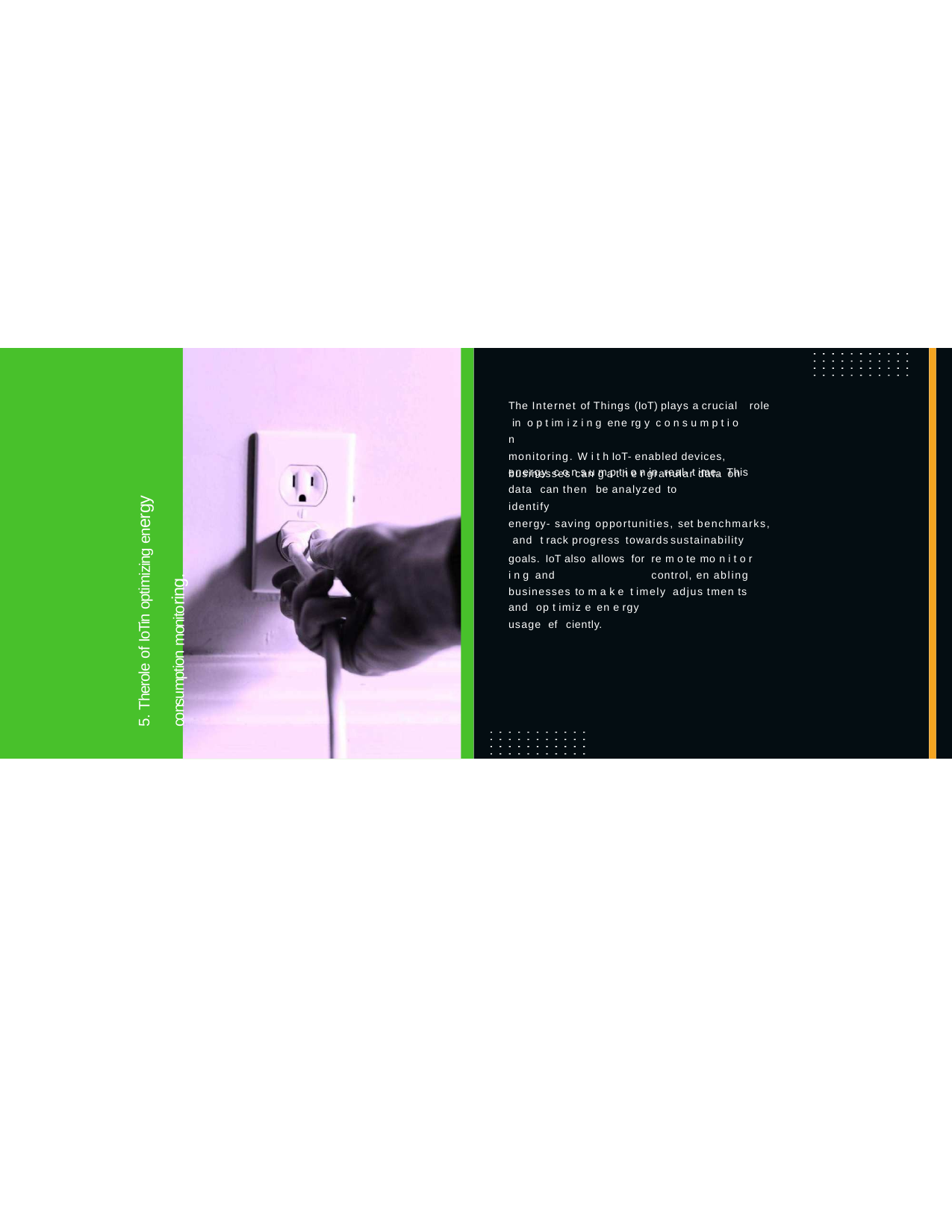

The Internet of Things (IoT) plays a crucial  in o p t im i z i n g ene rg y c o n s u m p t i o n
monitoring. W i t h IoT- enabled devices,
businesses can g a t h e r granular data on
role
energy c o n s u m p t i o n in real- t ime. This data  can then  be analyzed to	identify
energy- saving opportunities, set benchmarks,  and  t rack progress towards	sustainability
goals. IoT also allows for re m o te mo n i t o r i n g  and	control, en abling businesses to m a k e  t imely adjus tmen ts and	op t imiz e en e rgy
usage ef	ciently.
5. Therole of IoTin optimizing energy
consumption monitoring.